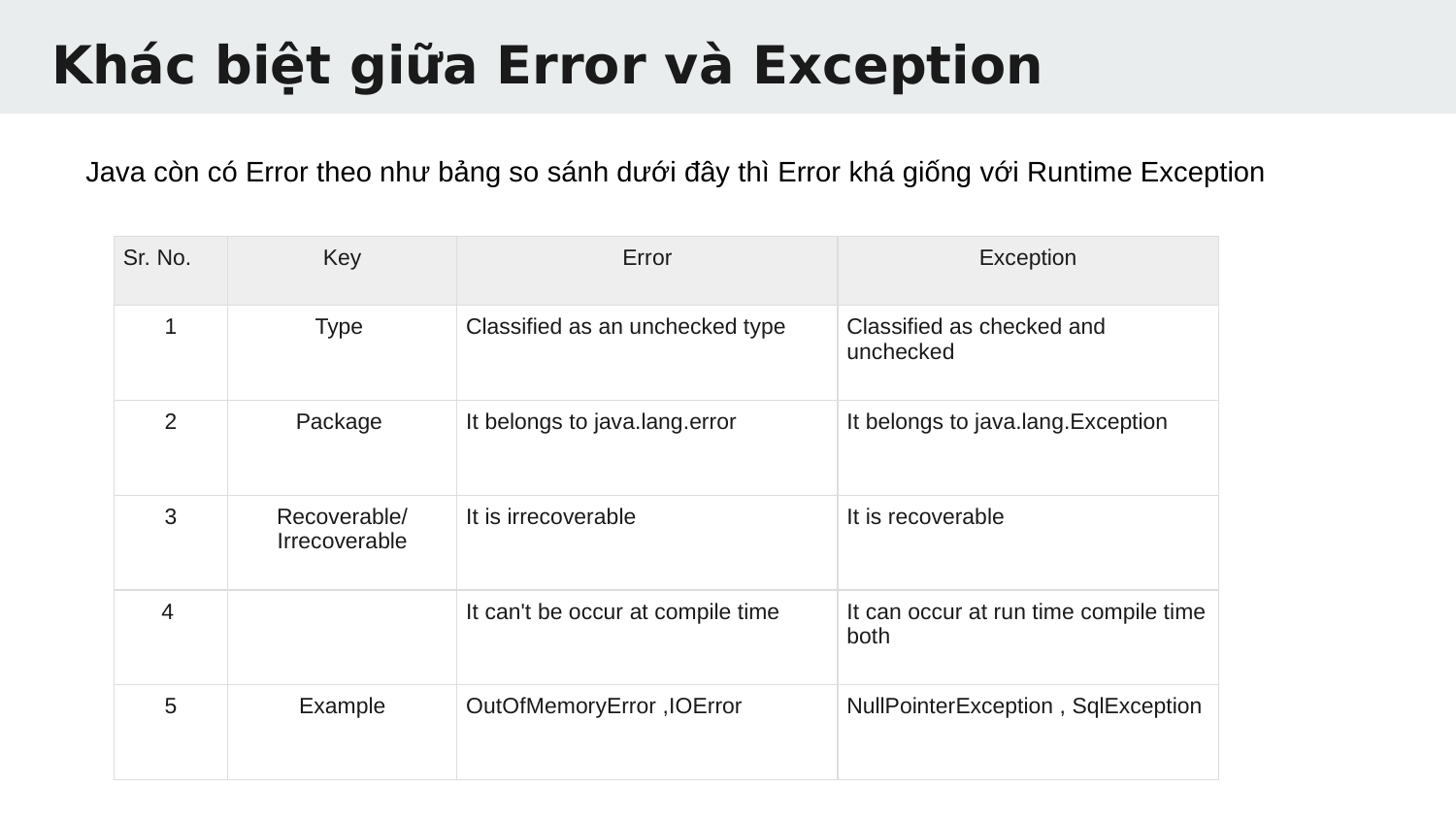

# Khác biệt giữa Error và Exception
Java còn có Error theo như bảng so sánh dưới đây thì Error khá giống với Runtime Exception
| Sr. No. | Key | Error | Exception |
| --- | --- | --- | --- |
| 1 | Type | Classified as an unchecked type | Classified as checked and unchecked |
| 2 | Package | It belongs to java.lang.error | It belongs to java.lang.Exception |
| 3 | Recoverable/ Irrecoverable | It is irrecoverable | It is recoverable |
| 4 |  | It can't be occur at compile time | It can occur at run time compile time both |
| 5 | Example | OutOfMemoryError ,IOError | NullPointerException , SqlException |